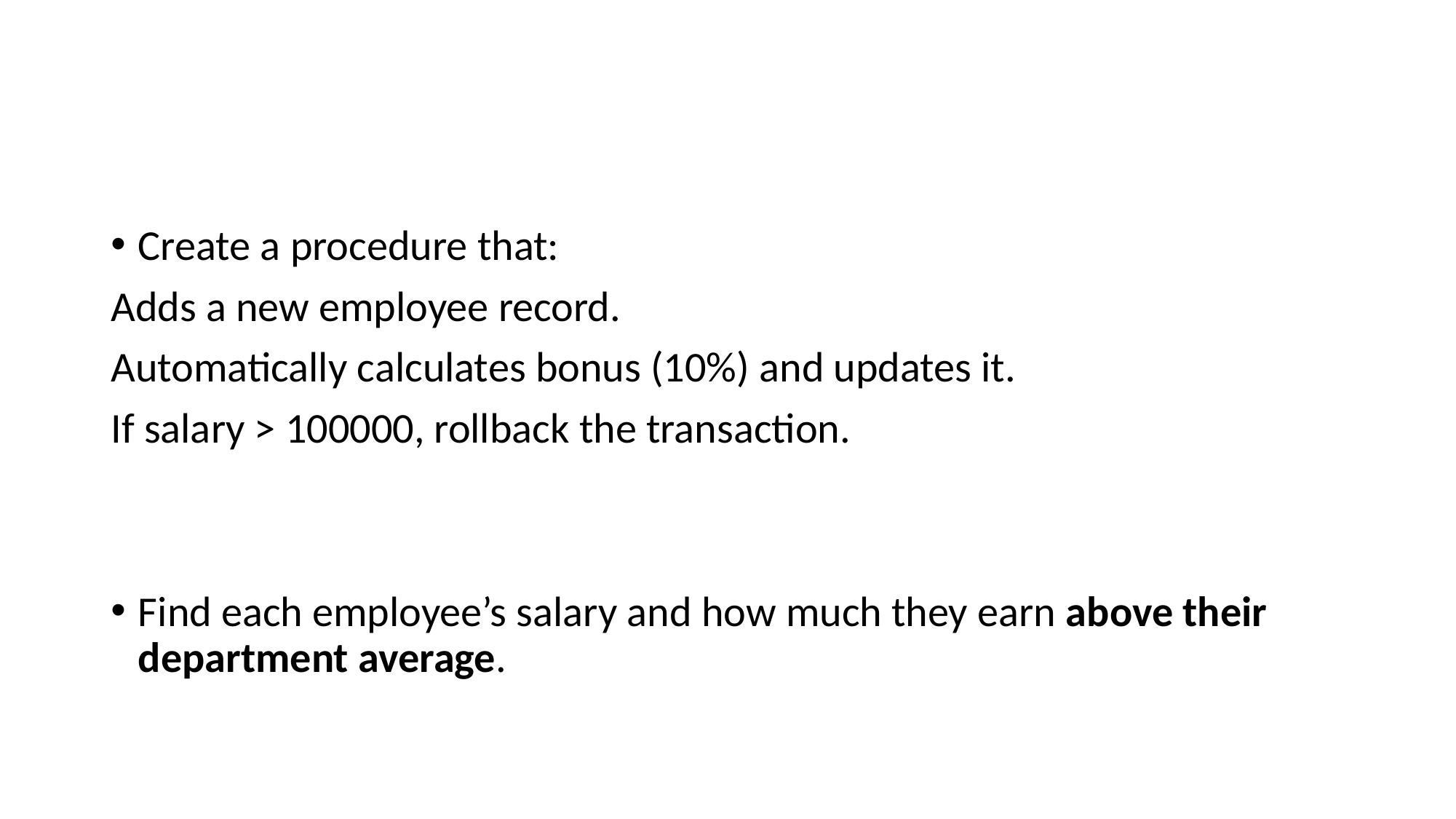

#
Create a procedure that:
Adds a new employee record.
Automatically calculates bonus (10%) and updates it.
If salary > 100000, rollback the transaction.

Find each employee’s salary and how much they earn above their department average.